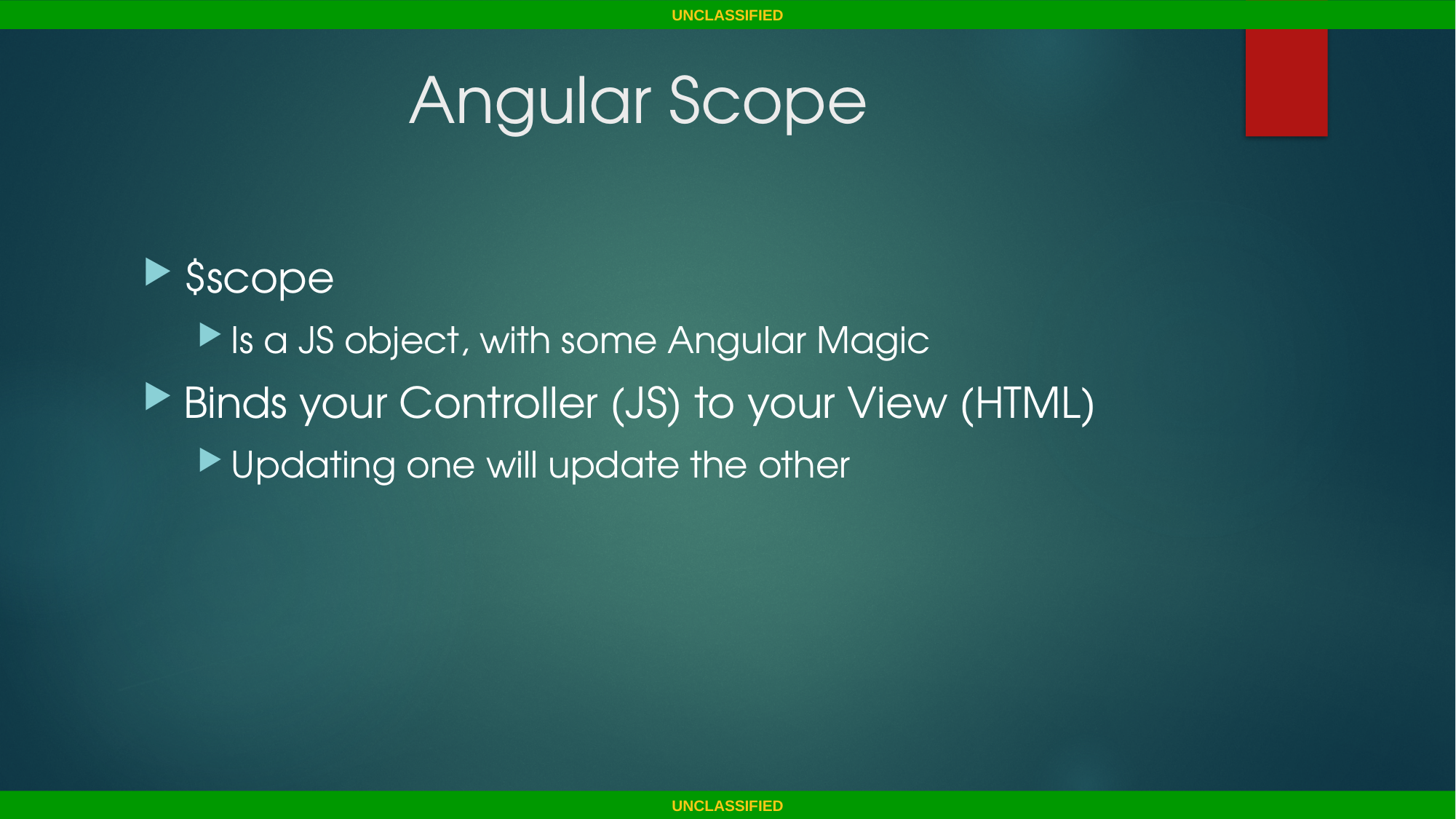

# Angular Scope
$scope
Is a JS object, with some Angular Magic
Binds your Controller (JS) to your View (HTML)
Updating one will update the other